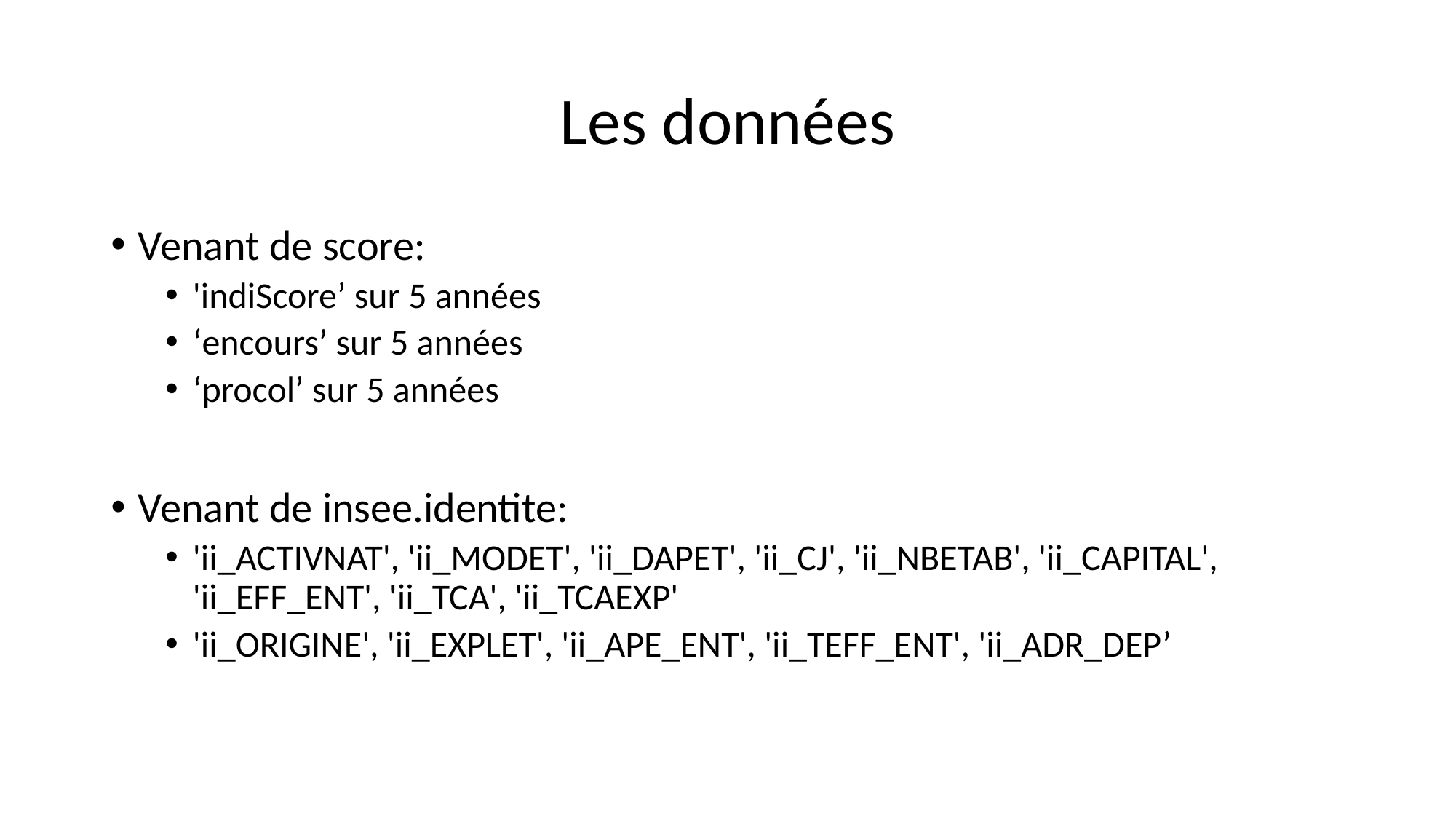

# Les données

Venant de score:
'indiScore’ sur 5 années
‘encours’ sur 5 années
‘procol’ sur 5 années

Venant de insee.identite:
'ii_ACTIVNAT', 'ii_MODET', 'ii_DAPET', 'ii_CJ', 'ii_NBETAB', 'ii_CAPITAL', 'ii_EFF_ENT', 'ii_TCA', 'ii_TCAEXP'
'ii_ORIGINE', 'ii_EXPLET', 'ii_APE_ENT', 'ii_TEFF_ENT', 'ii_ADR_DEP’